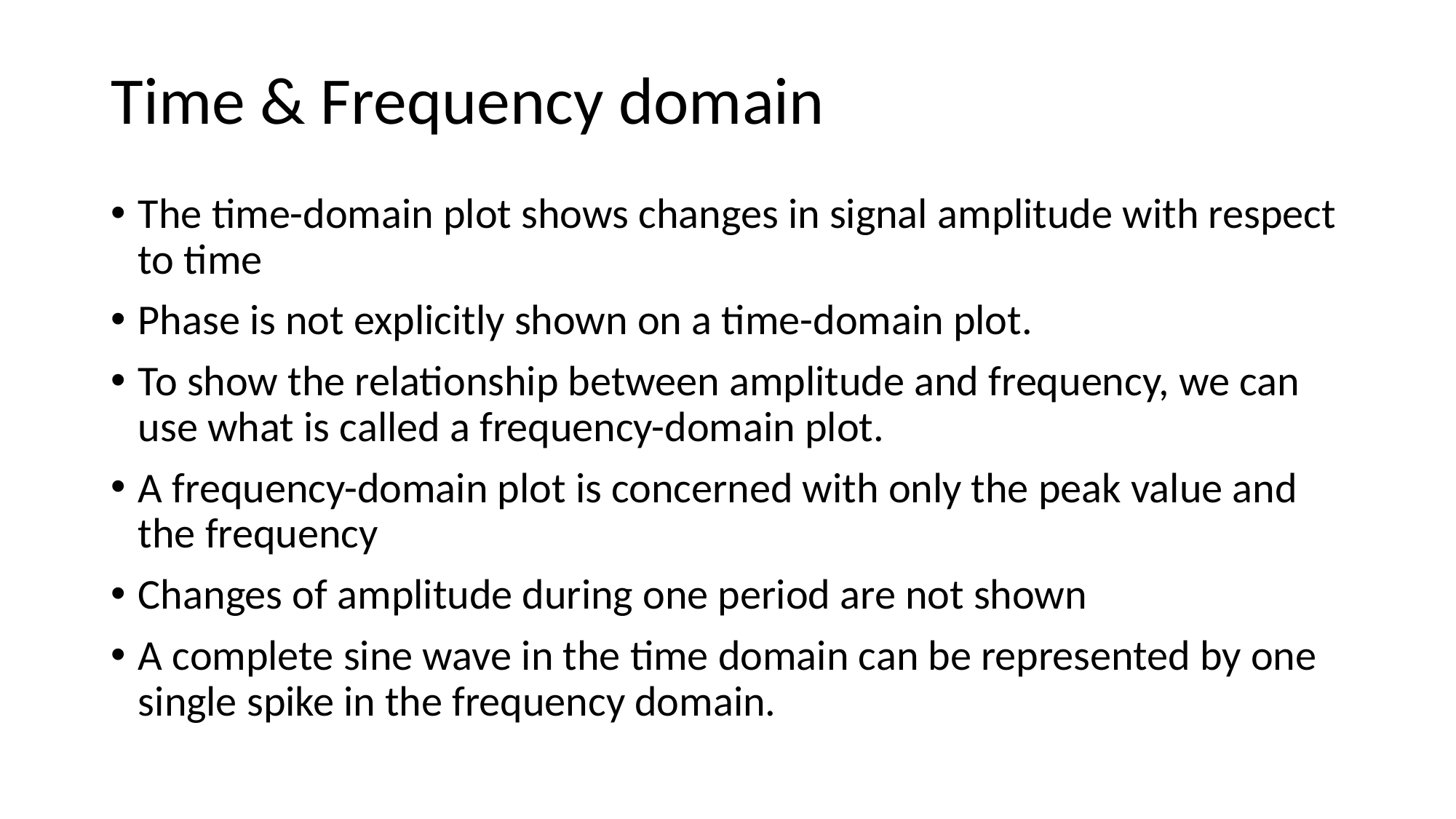

# Time & Frequency domain
The time-domain plot shows changes in signal amplitude with respect to time
Phase is not explicitly shown on a time-domain plot.
To show the relationship between amplitude and frequency, we can use what is called a frequency-domain plot.
A frequency-domain plot is concerned with only the peak value and the frequency
Changes of amplitude during one period are not shown
A complete sine wave in the time domain can be represented by one single spike in the frequency domain.